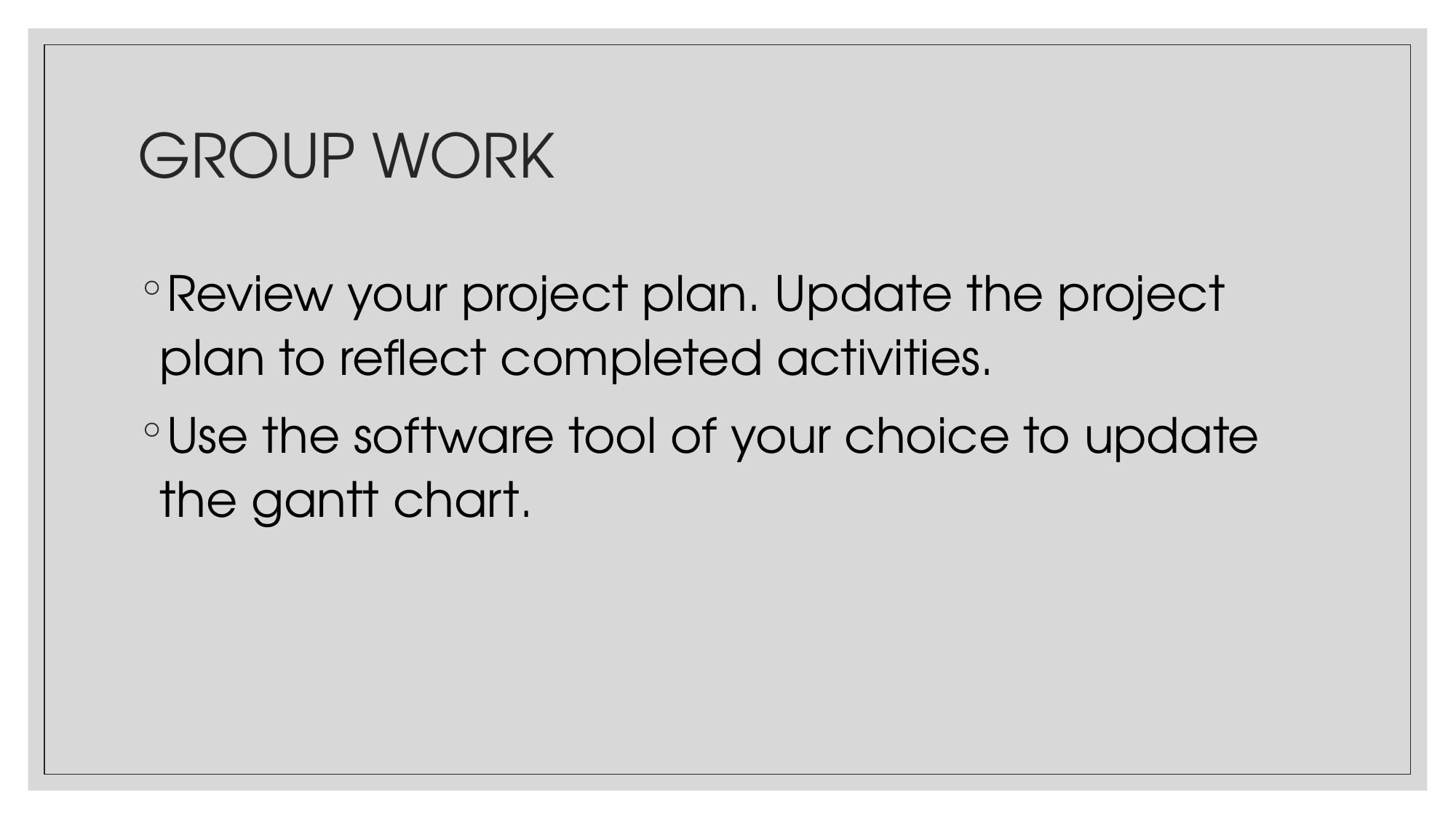

# GROUP WORK
Review your project plan. Update the project plan to reflect completed activities.
Use the software tool of your choice to update the gantt chart.